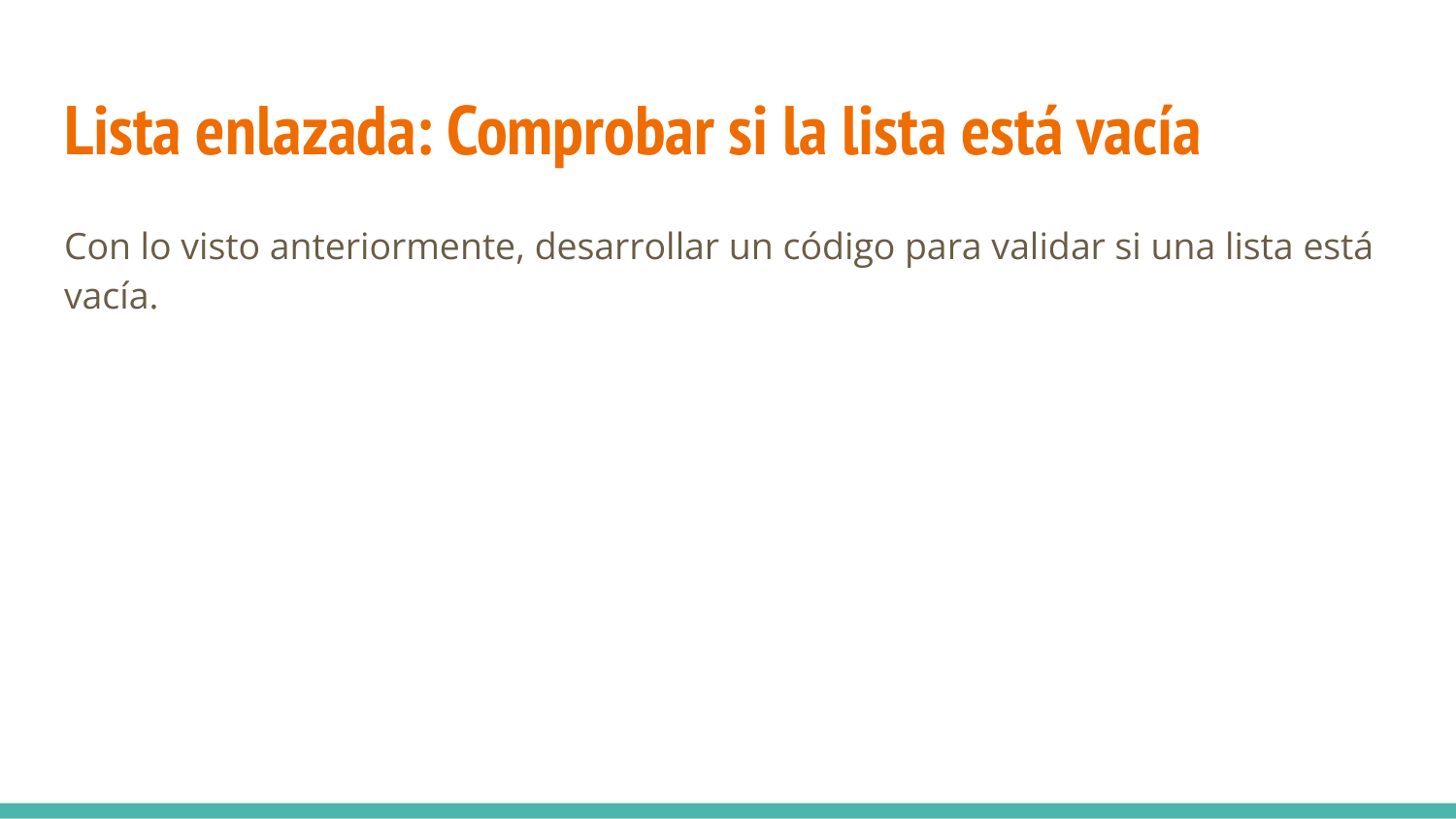

# Lista enlazada: Comprobar si la lista está vacía
Con lo visto anteriormente, desarrollar un código para validar si una lista está vacía.